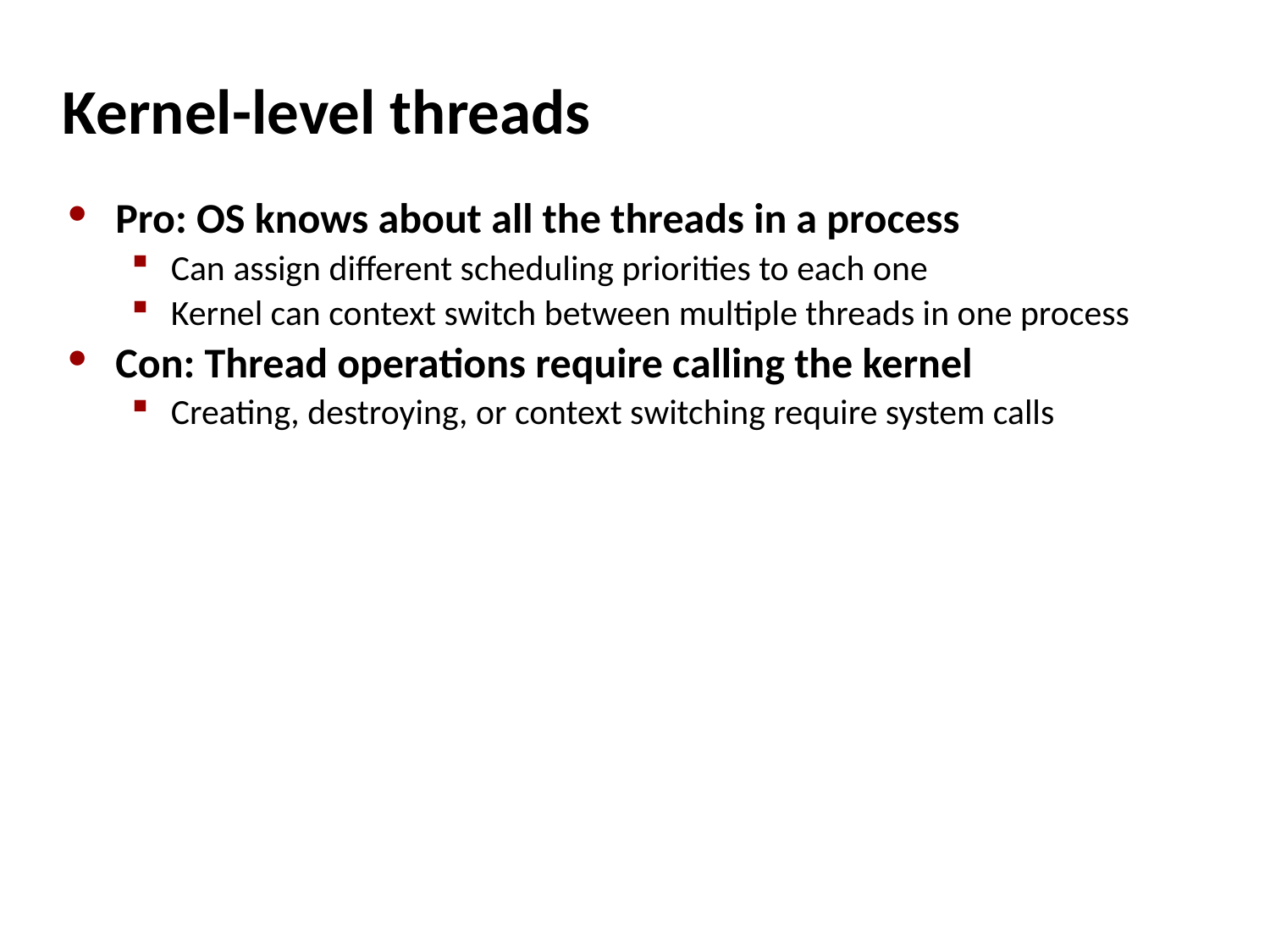

# Kernel-level threads
Pro: OS knows about all the threads in a process
Can assign different scheduling priorities to each one
Kernel can context switch between multiple threads in one process
Con: Thread operations require calling the kernel
Creating, destroying, or context switching require system calls